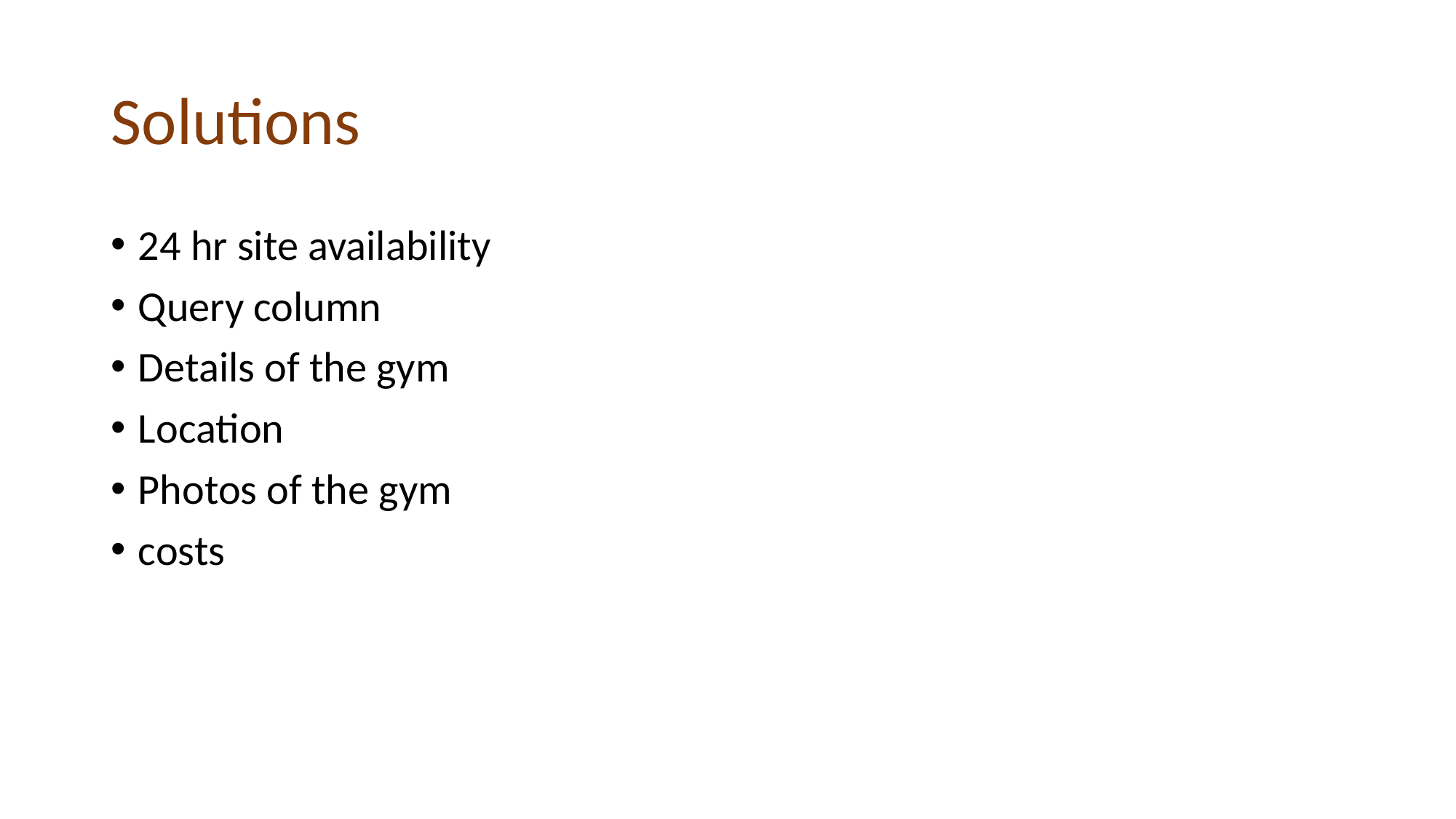

# Solutions
24 hr site availability
Query column
Details of the gym
Location
Photos of the gym
costs